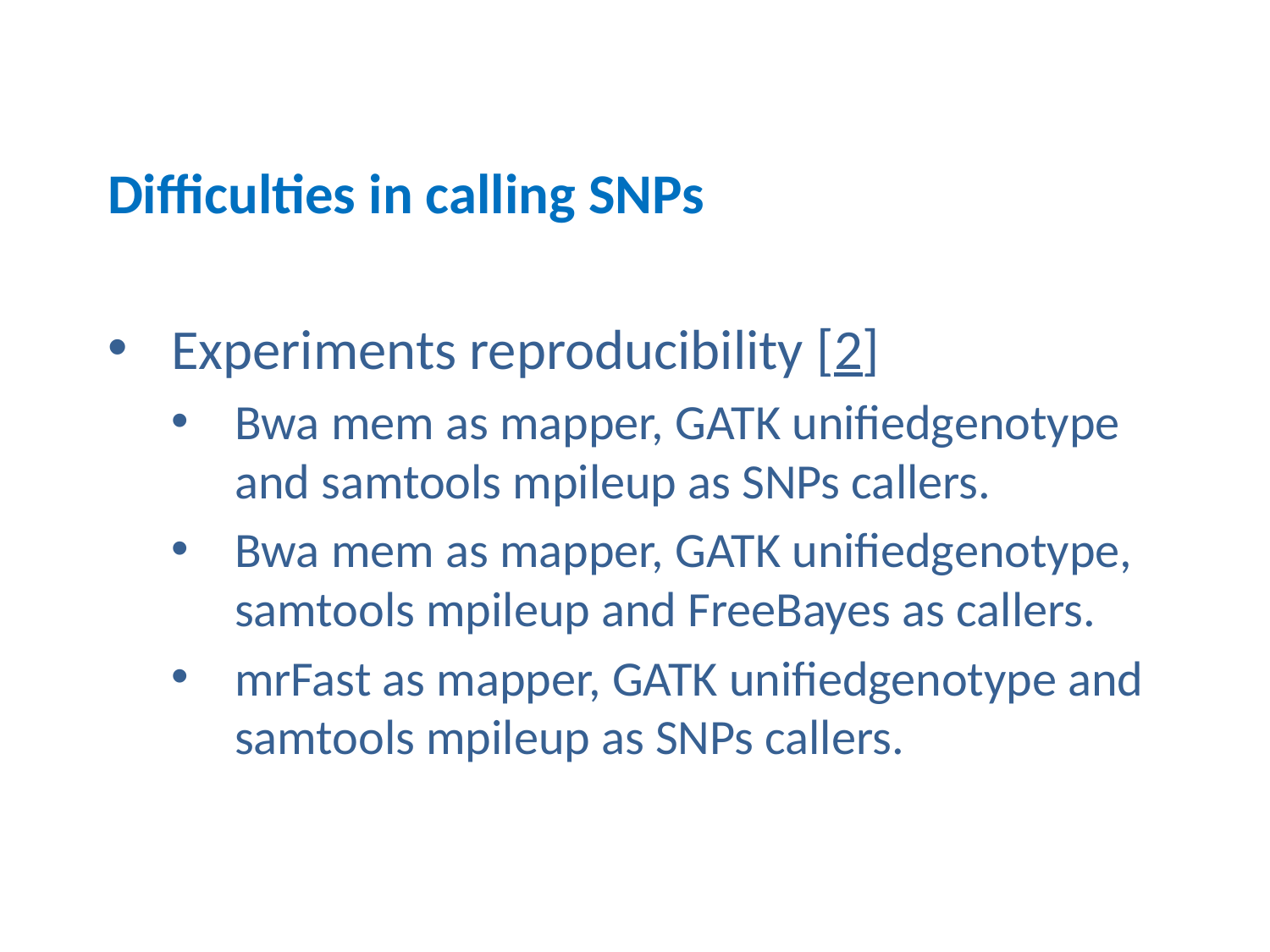

# Difficulties in calling SNPs
Experiments reproducibility [2]
Bwa mem as mapper, GATK unifiedgenotype and samtools mpileup as SNPs callers.
Bwa mem as mapper, GATK unifiedgenotype, samtools mpileup and FreeBayes as callers.
mrFast as mapper, GATK unifiedgenotype and samtools mpileup as SNPs callers.